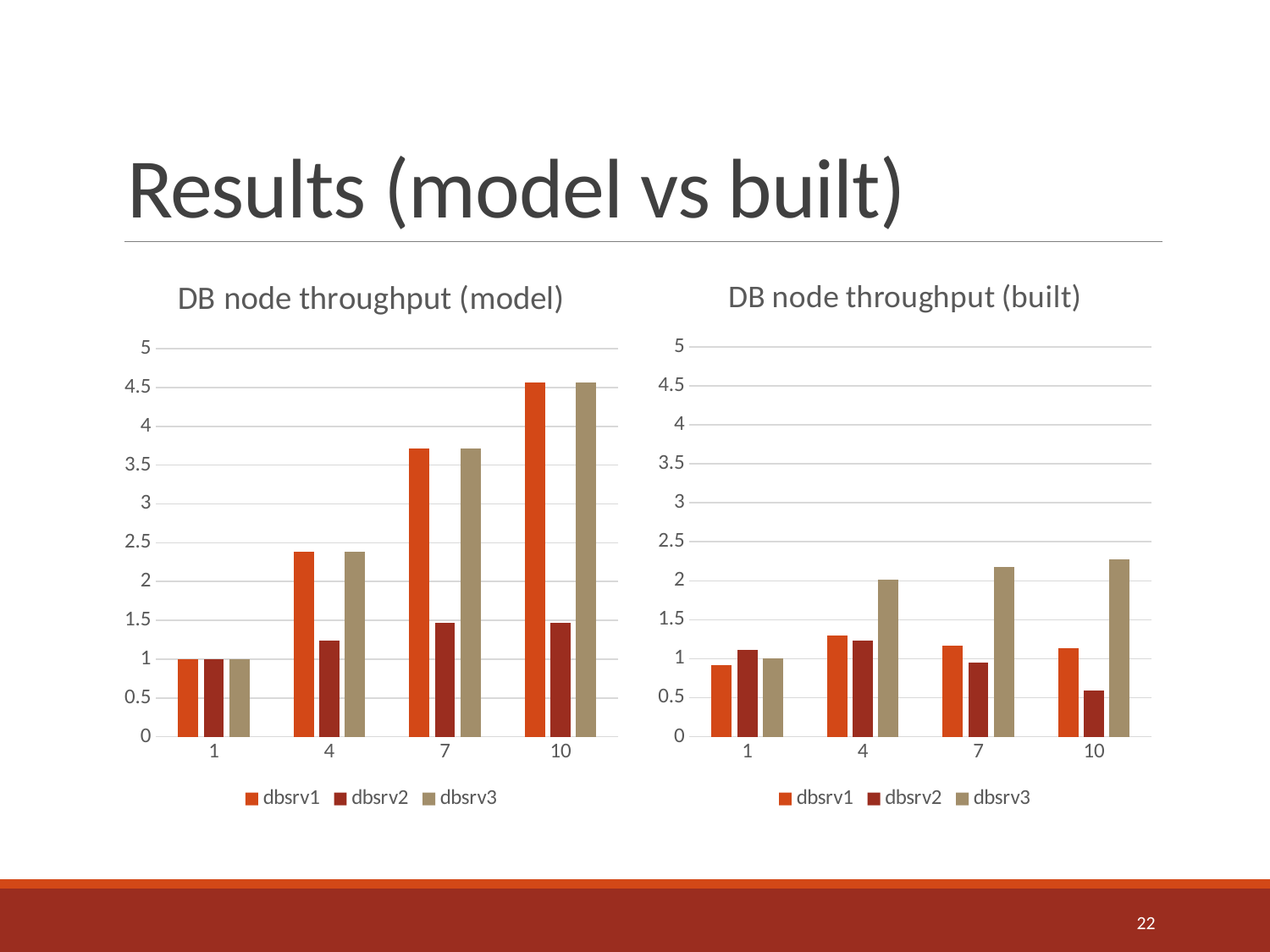

# Results (model vs built)

### Chart: DB node throughput (model)

| Category | dbsrv1 | dbsrv2 | dbsrv3 |
|---|---|---|---|
| 1 | 1.0 | 1.0 | 1.0 |
| 4 | 2.38 | 1.24 | 2.38 |
| 7 | 3.72 | 1.47 | 3.72 |
| 10 | 4.56 | 1.47 | 4.56 |

### Chart: DB node throughput (built)

| Category | dbsrv1 | dbsrv2 | dbsrv3 |
|---|---|---|---|
| 1 | 0.9150666666666666 | 1.1172000000000002 | 1.0066666666666666 |
| 4 | 1.2982 | 1.2331999999999999 | 2.0105999999999997 |
| 7 | 1.1725333333333332 | 0.949 | 2.1804666666666668 |
| 10 | 1.1374000000000002 | 0.5909333333333333 | 2.2748666666666666 |
22